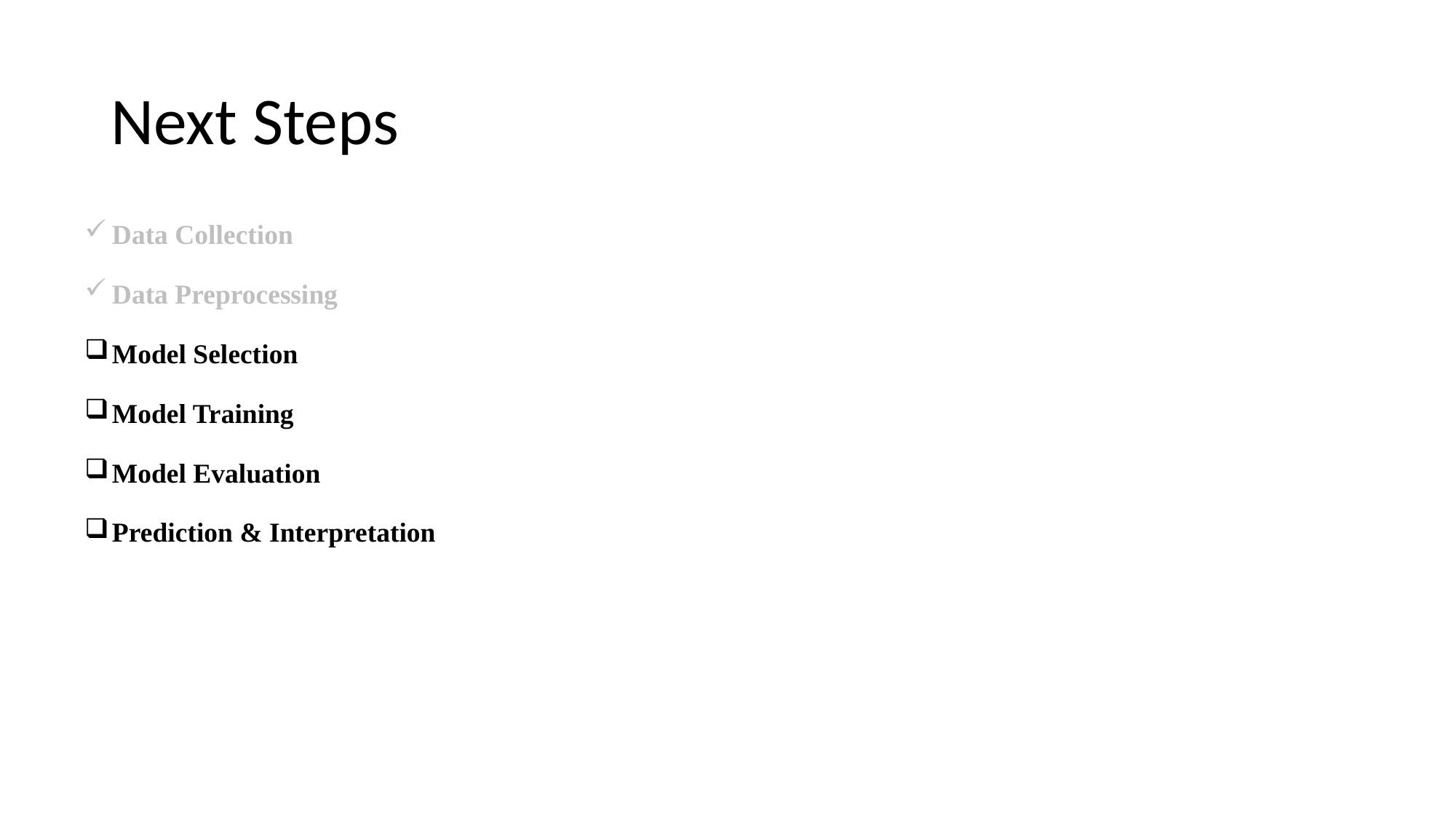

# Next Steps
Data Collection

Data Preprocessing

Model Selection

Model Training

Model Evaluation

Prediction & Interpretation